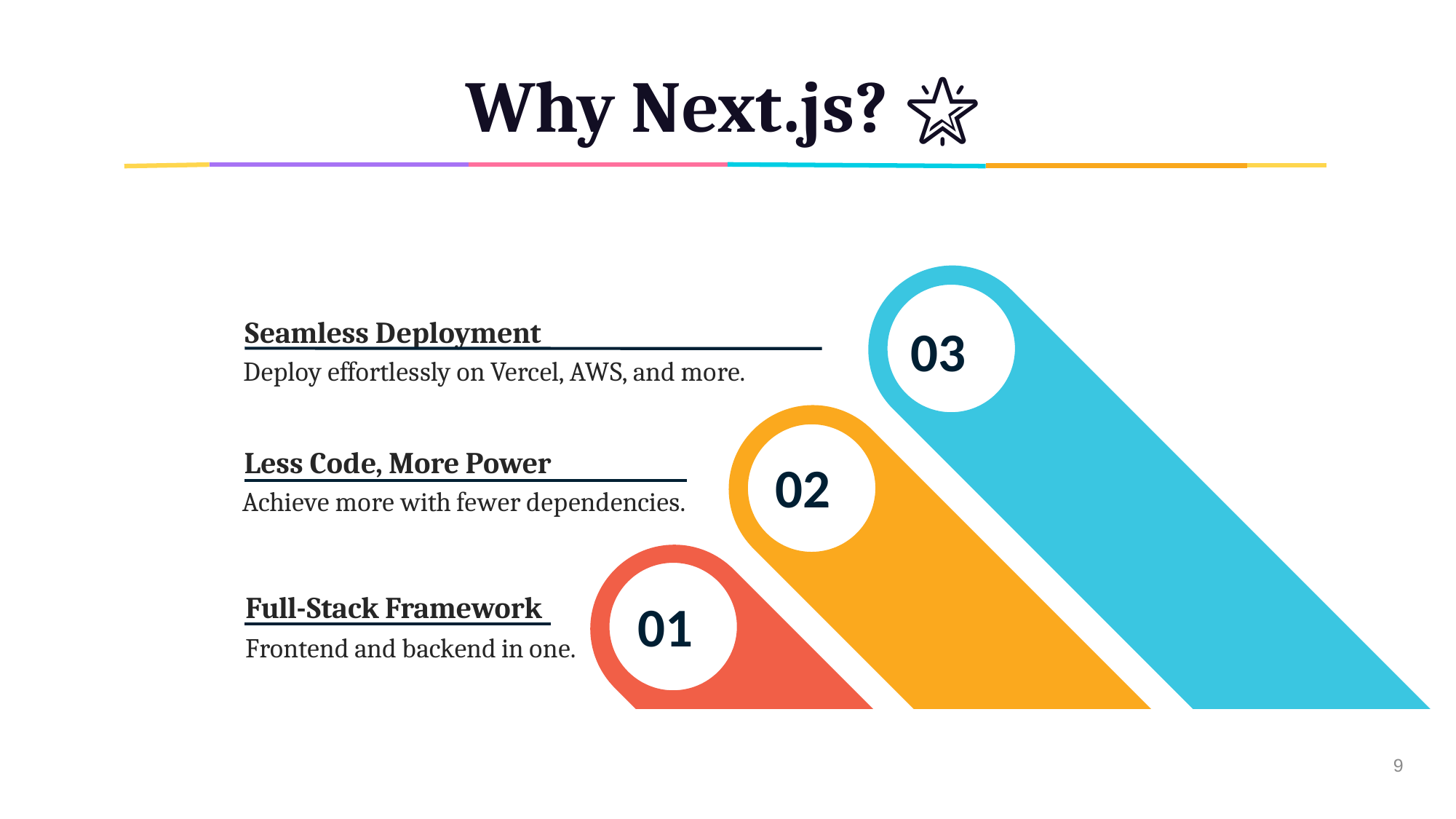

# Why Next.js? 🌟

Seamless Deployment
03
Deploy effortlessly on Vercel, AWS, and more.
Less Code, More Power
02
Achieve more with fewer dependencies.
Full-Stack Framework
01
Frontend and backend in one.
9